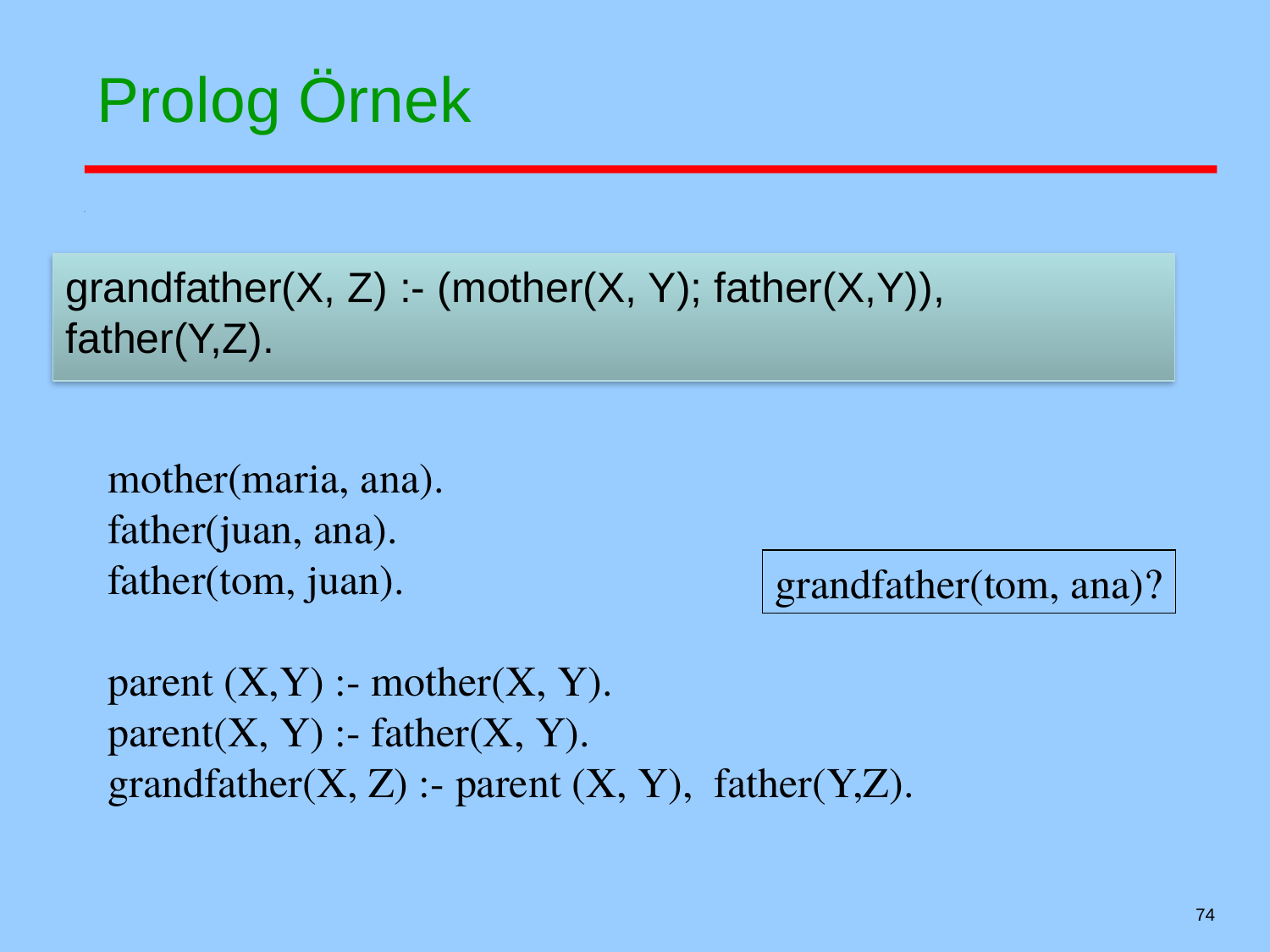

# Prolog Örnek
grandfather(X, Z) :- (mother(X, Y); father(X,Y)), father(Y,Z).
mother(maria, ana).
father(juan, ana).
father(tom, juan).

parent (X,Y) :- mother(X, Y).
parent(X, Y) :- father(X, Y).
grandfather(X, Z) :- parent (X, Y),  father(Y,Z).

grandfather(tom, ana)?
74